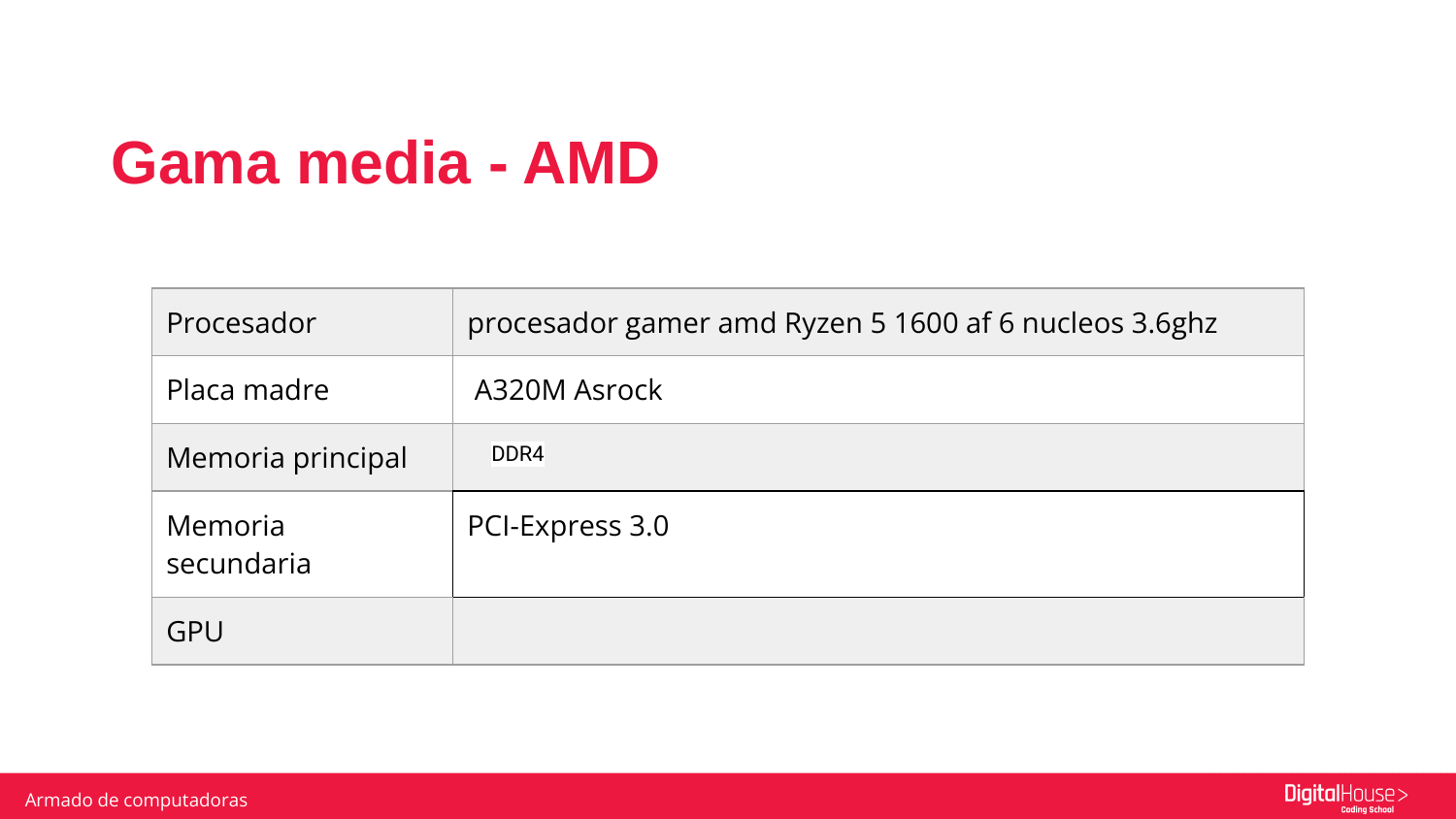

Gama media - AMD

| Procesador | procesador gamer amd Ryzen 5 1600 af 6 nucleos 3.6ghz |
| --- | --- |
| Placa madre | A320M Asrock |
| Memoria principal | DDR4 |
| Memoria secundaria | PCI-Express 3.0 |
| GPU |  |